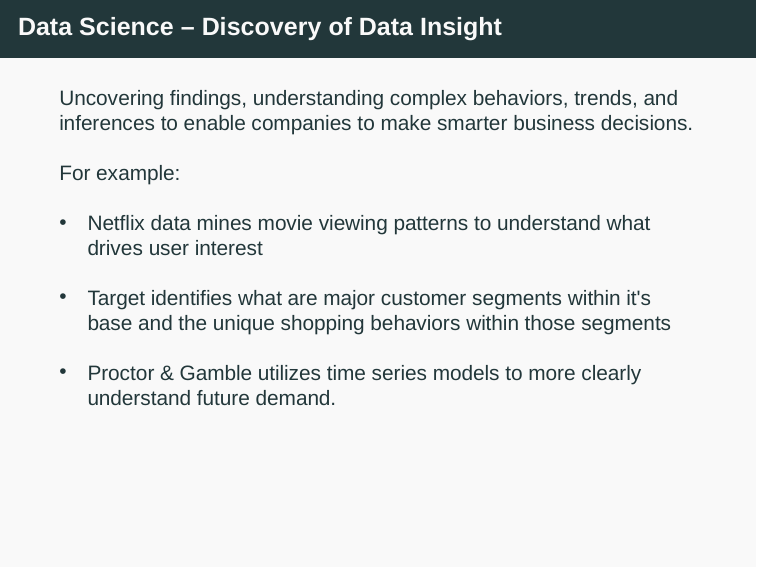

# Data Science – Discovery of Data Insight
Uncovering findings, understanding complex behaviors, trends, and inferences to enable companies to make smarter business decisions.

For example:

Netflix data mines movie viewing patterns to understand what drives user interest

Target identifies what are major customer segments within it's base and the unique shopping behaviors within those segments

Proctor & Gamble utilizes time series models to more clearly understand future demand.